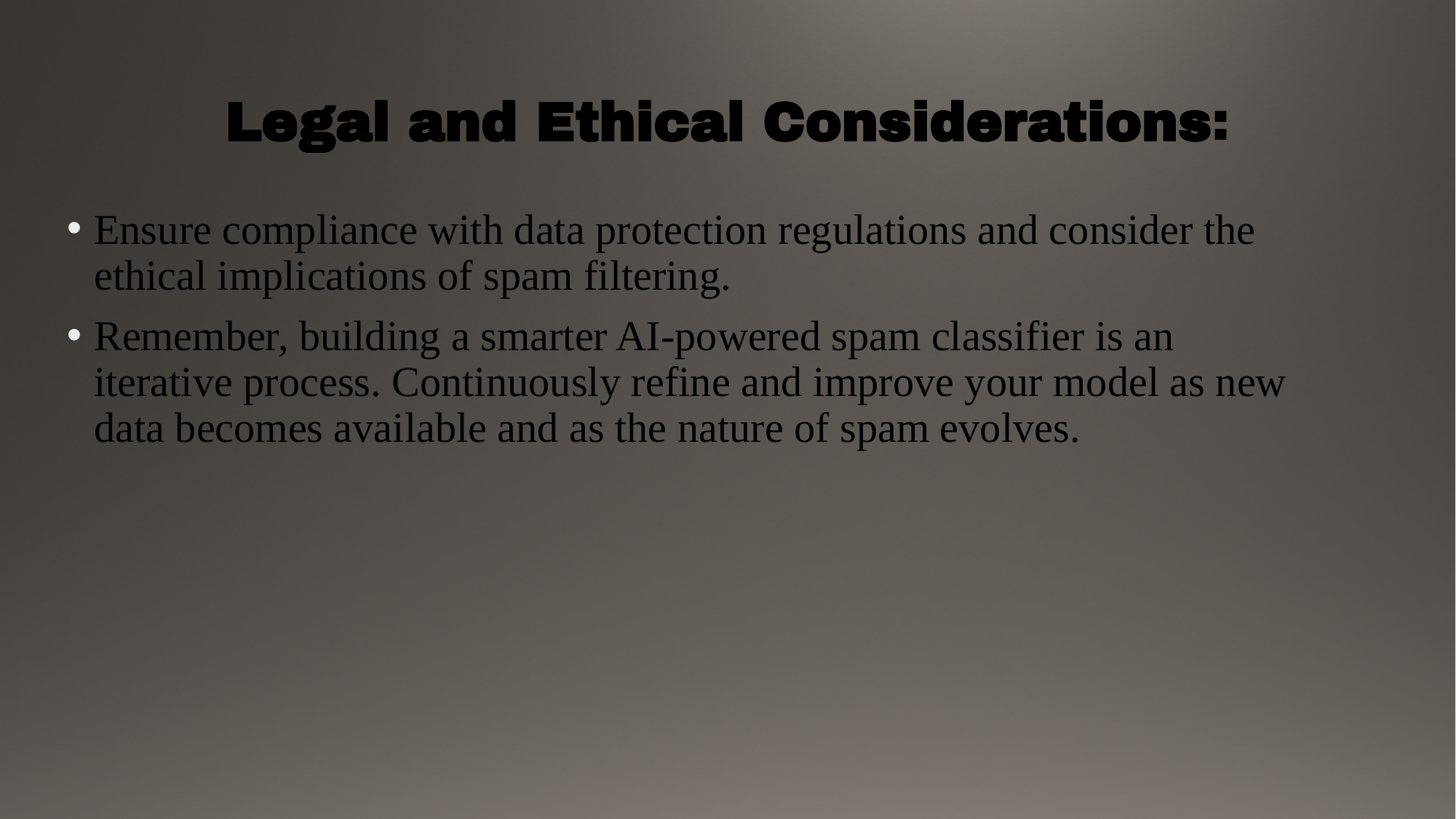

# Legal and Ethical Considerations:
Ensure compliance with data protection regulations and consider the ethical implications of spam filtering.
Remember, building a smarter AI-powered spam classifier is an iterative process. Continuously refine and improve your model as new data becomes available and as the nature of spam evolves.